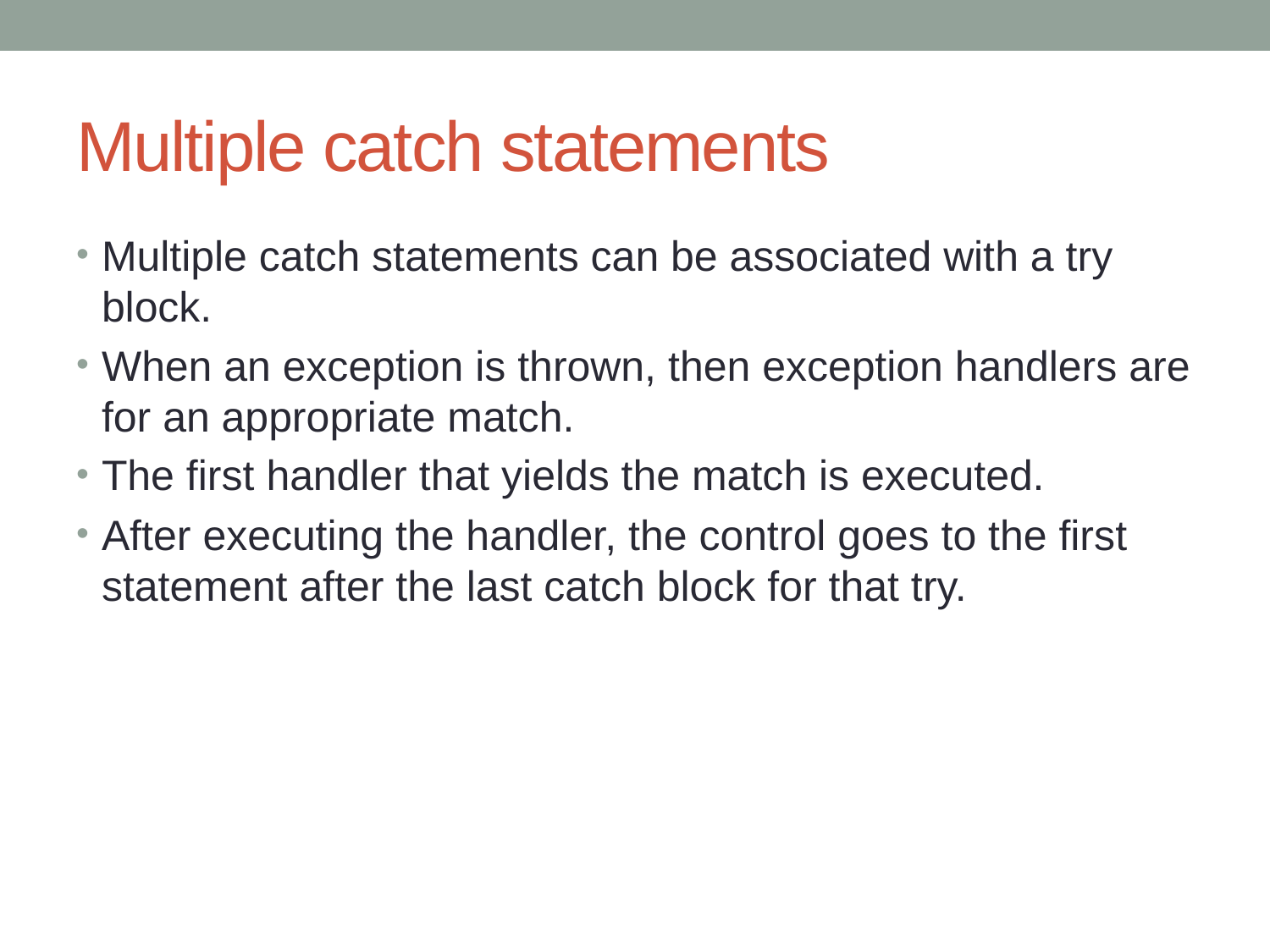

# Multiple catch statements
Multiple catch statements can be associated with a try block.
When an exception is thrown, then exception handlers are for an appropriate match.
The first handler that yields the match is executed.
After executing the handler, the control goes to the first statement after the last catch block for that try.